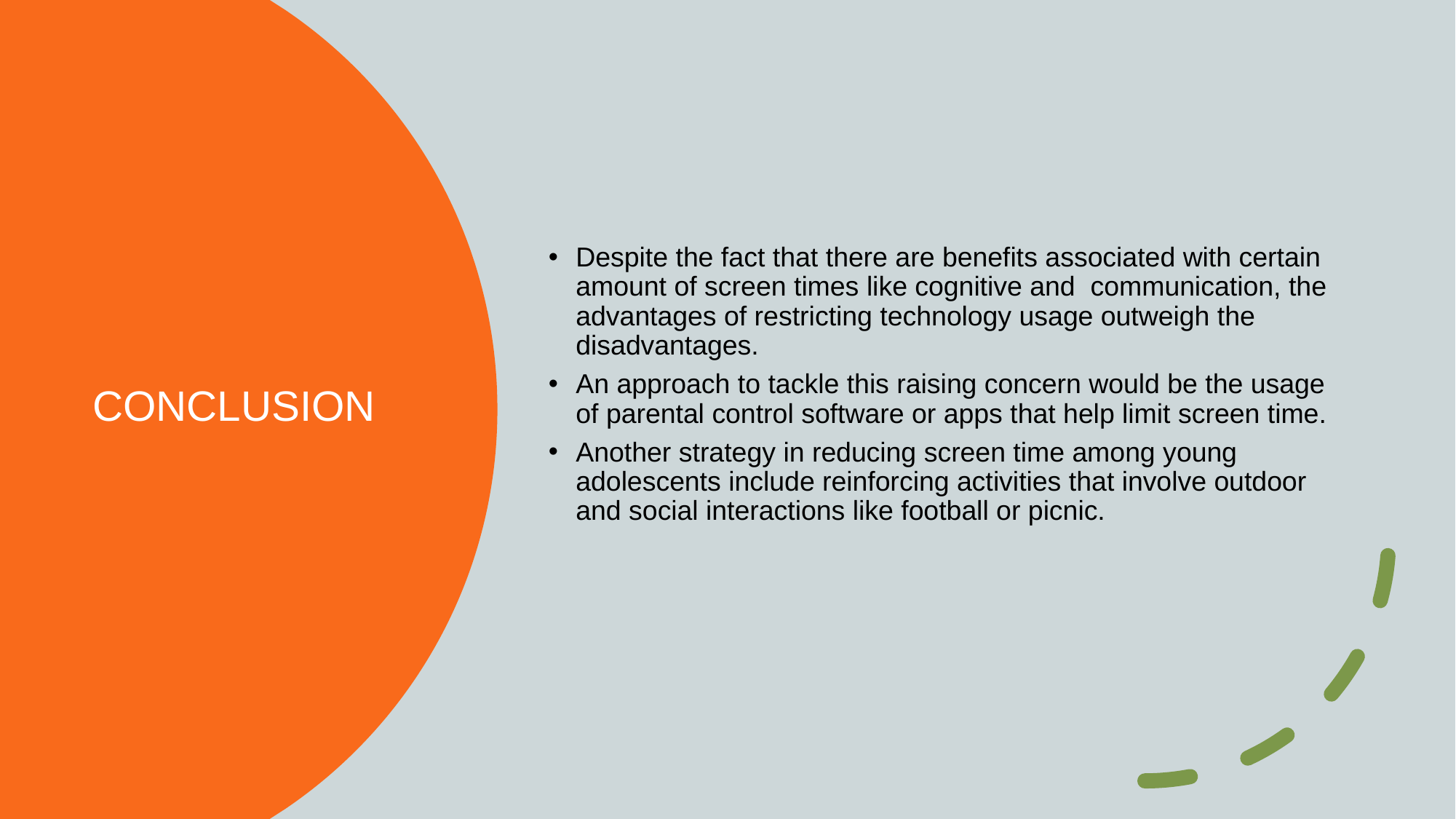

Despite the fact that there are benefits associated with certain amount of screen times like cognitive and  communication, the advantages of restricting technology usage outweigh the disadvantages.
An approach to tackle this raising concern would be the usage of parental control software or apps that help limit screen time.
Another strategy in reducing screen time among young adolescents include reinforcing activities that involve outdoor and social interactions like football or picnic.

# Conclusion